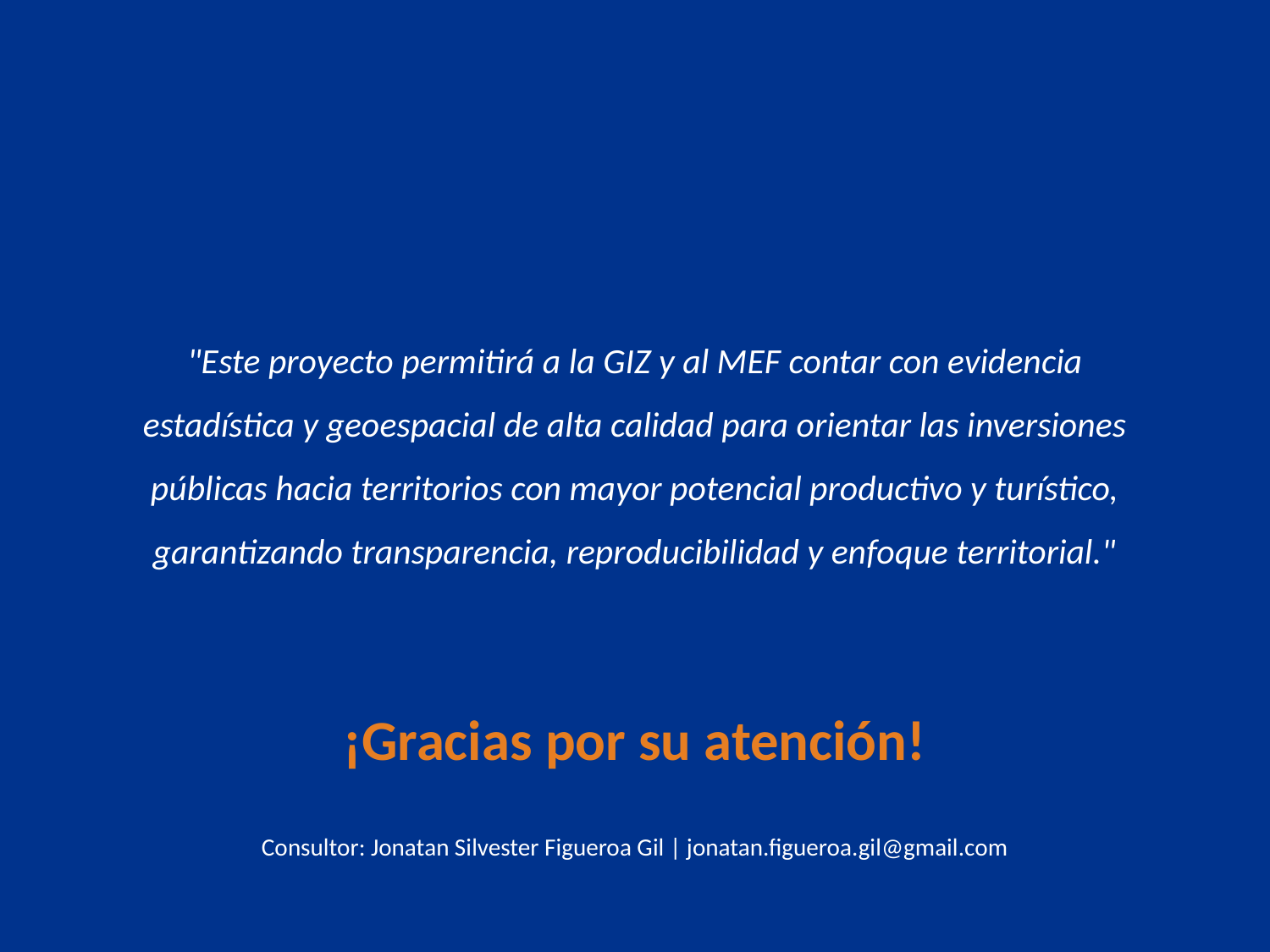

"Este proyecto permitirá a la GIZ y al MEF contar con evidencia estadística y geoespacial de alta calidad para orientar las inversiones públicas hacia territorios con mayor potencial productivo y turístico, garantizando transparencia, reproducibilidad y enfoque territorial."
¡Gracias por su atención!
Consultor: Jonatan Silvester Figueroa Gil | jonatan.figueroa.gil@gmail.com